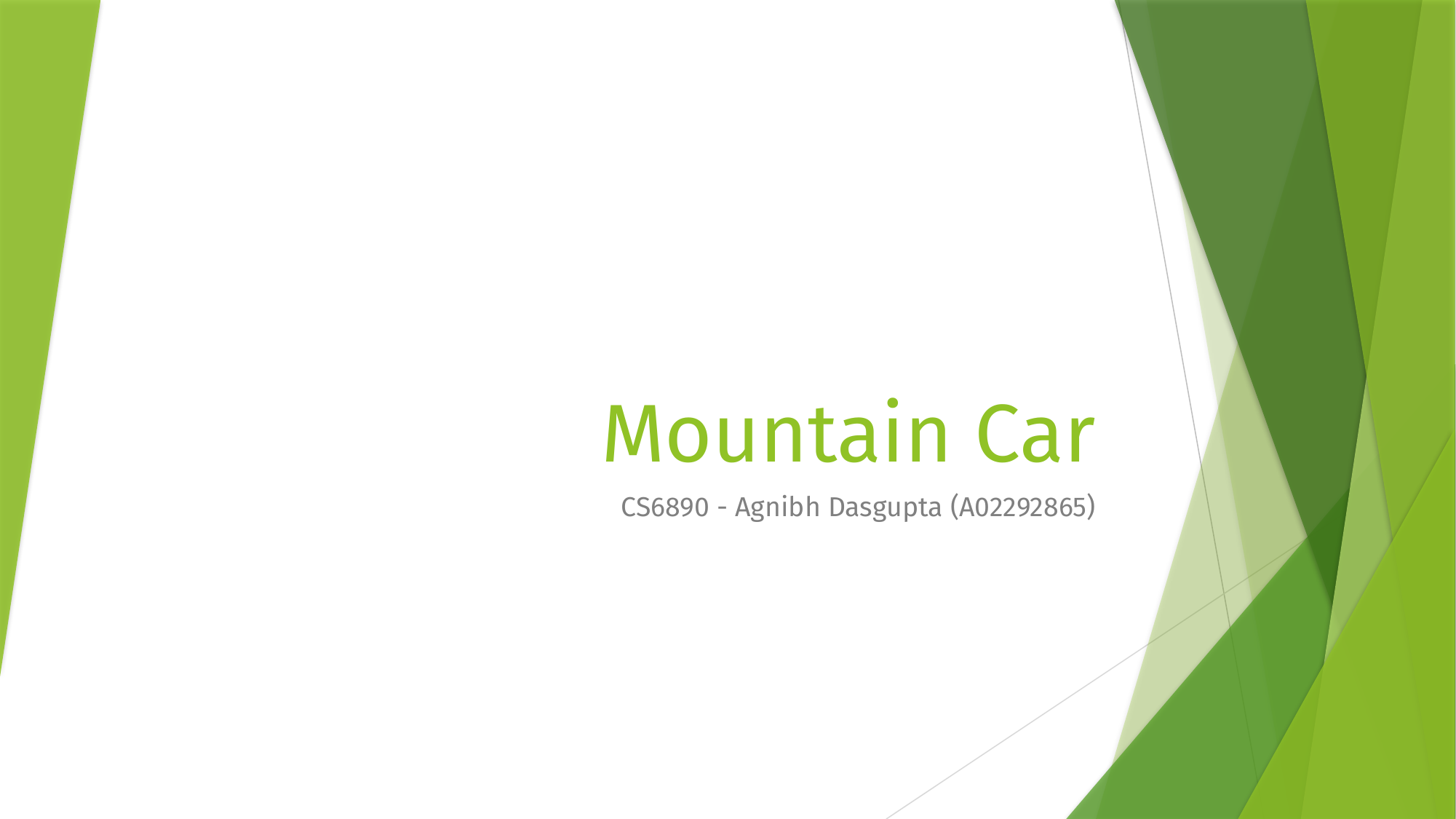

# Mountain Car
CS6890 - Agnibh Dasgupta (A02292865)